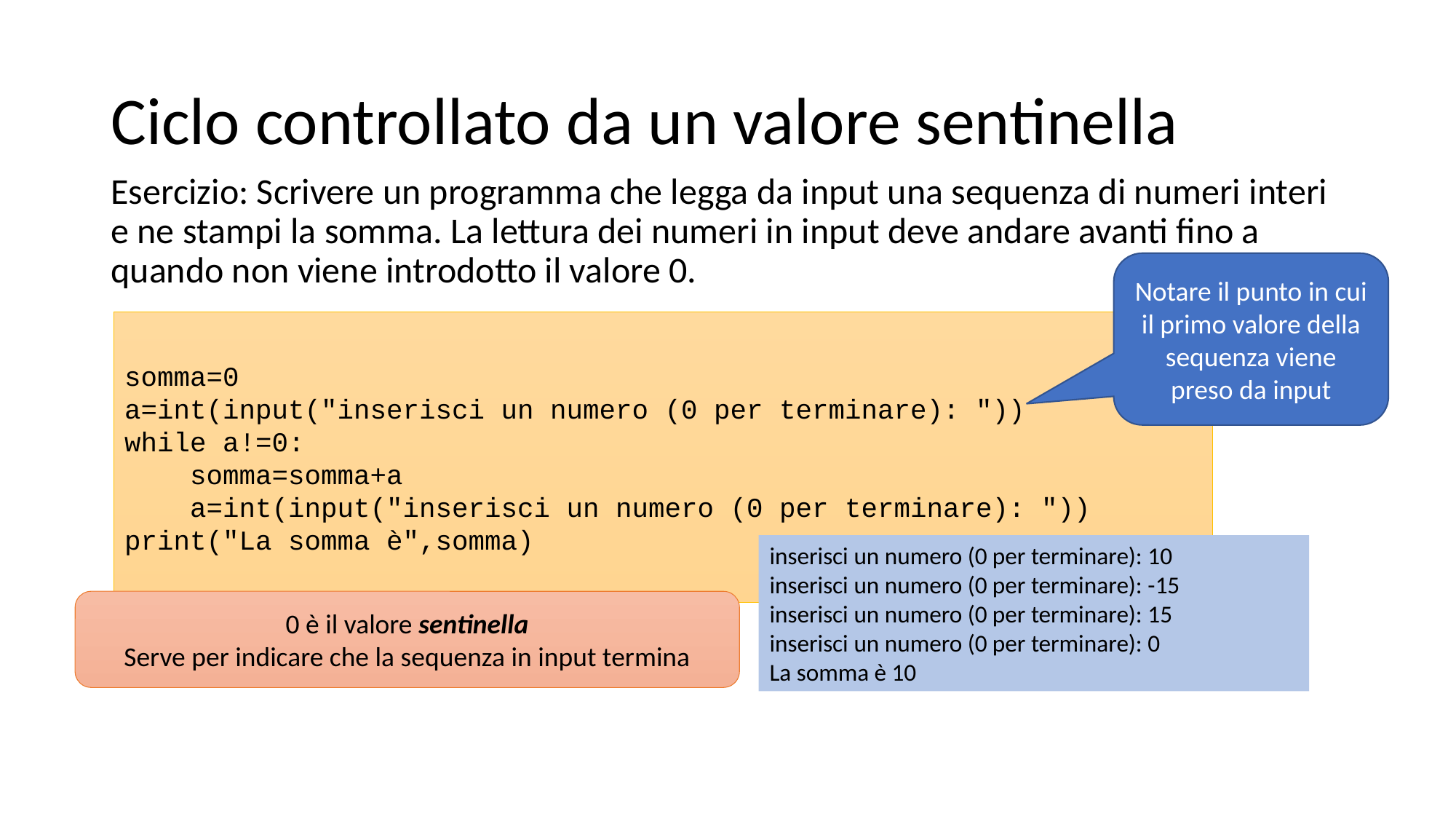

# Ciclo controllato da un valore sentinella
Esercizio: Scrivere un programma che legga da input una sequenza di numeri interi e ne stampi la somma. La lettura dei numeri in input deve andare avanti fino a quando non viene introdotto il valore 0.

Notare il punto in cui il primo valore della sequenza viene preso da input
somma=0
a=int(input("inserisci un numero (0 per terminare): "))
while a!=0:
    somma=somma+a
    a=int(input("inserisci un numero (0 per terminare): "))
print("La somma è",somma)
inserisci un numero (0 per terminare): 10
inserisci un numero (0 per terminare): -15
inserisci un numero (0 per terminare): 15
inserisci un numero (0 per terminare): 0
La somma è 10
0 è il valore sentinella
Serve per indicare che la sequenza in input termina